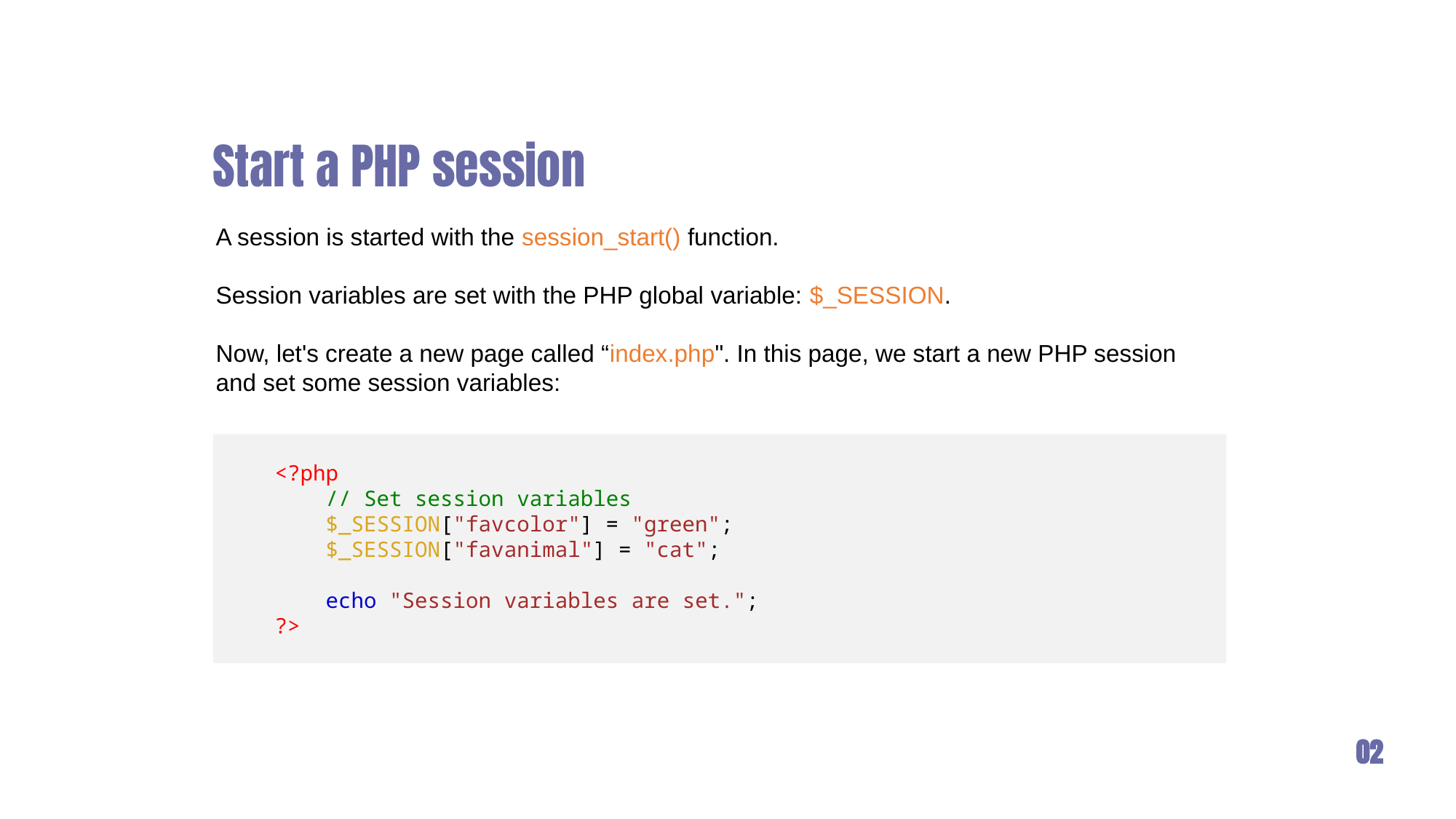

Start a PHP session
A session is started with the session_start() function.

Session variables are set with the PHP global variable: $_SESSION.

Now, let's create a new page called “index.php". In this page, we start a new PHP session and set some session variables:
    <?php
        // Set session variables
        $_SESSION["favcolor"] = "green";
        $_SESSION["favanimal"] = "cat";
        echo "Session variables are set.";
    ?>
02